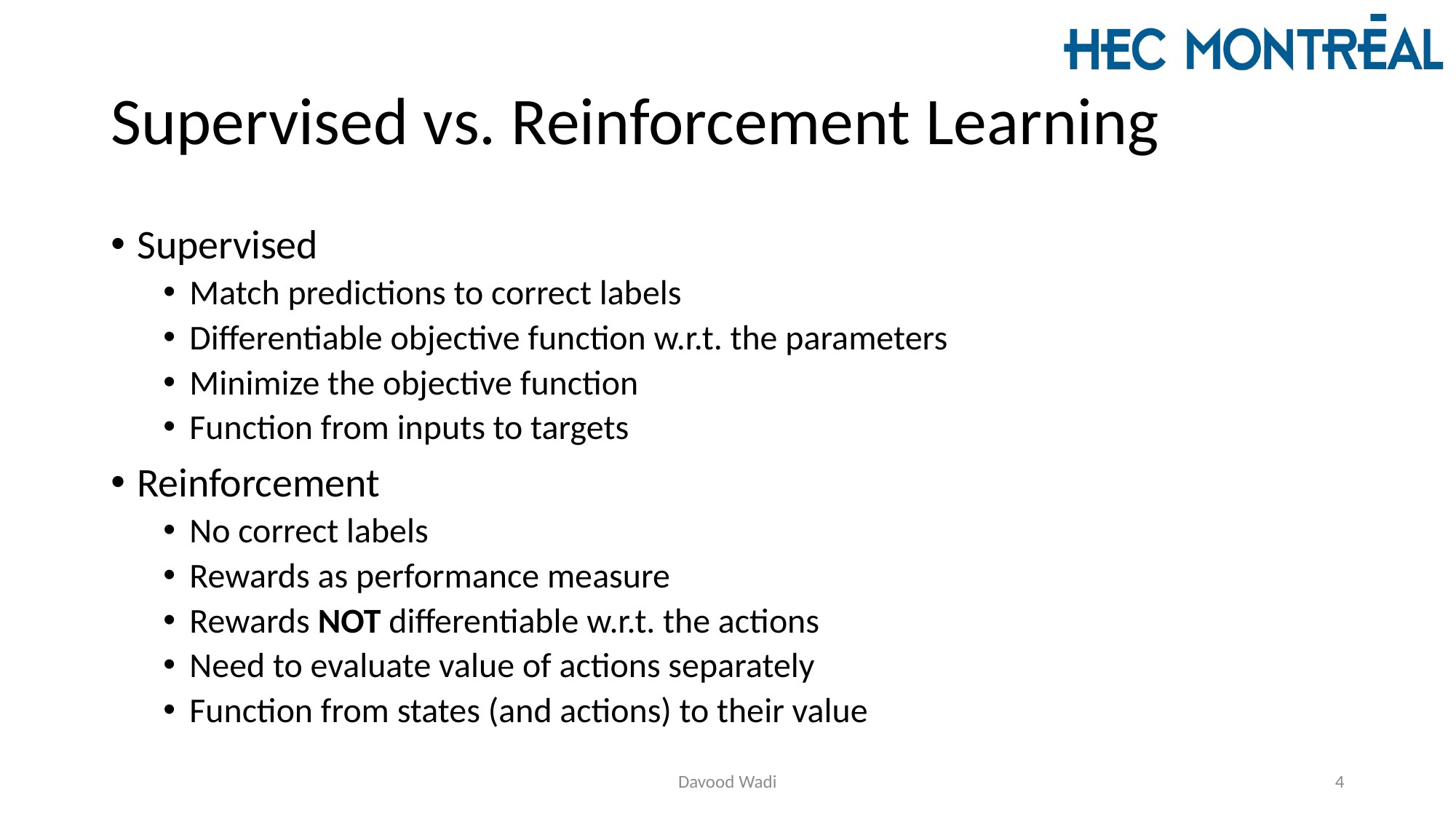

# Supervised vs. Reinforcement Learning
Supervised
Match predictions to correct labels
Differentiable objective function w.r.t. the parameters
Minimize the objective function
Function from inputs to targets
Reinforcement
No correct labels
Rewards as performance measure
Rewards NOT differentiable w.r.t. the actions
Need to evaluate value of actions separately
Function from states (and actions) to their value

Davood Wadi
4